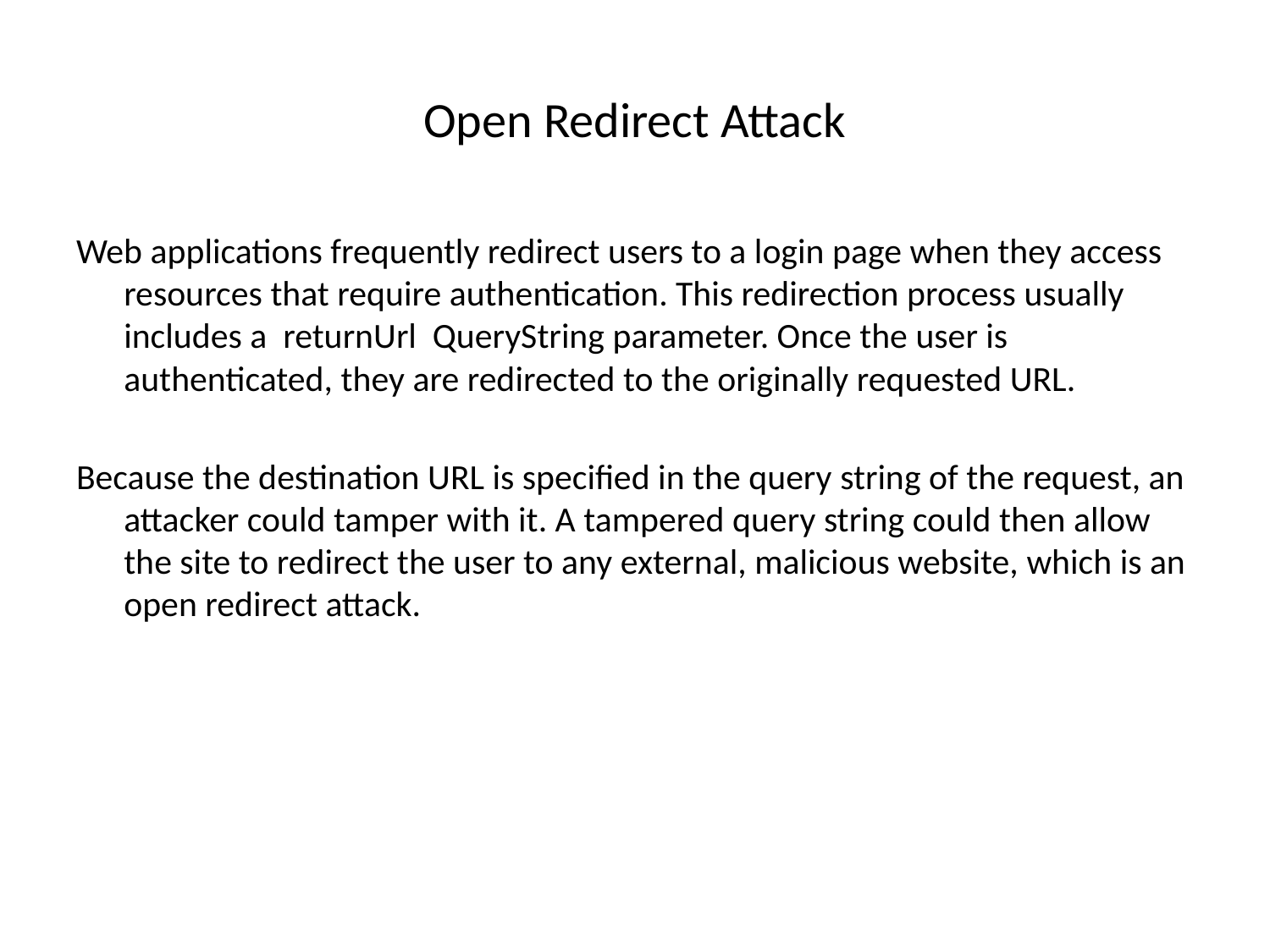

# Open Redirect Attack
Web applications frequently redirect users to a login page when they access resources that require authentication. This redirection process usually includes a  returnUrl  QueryString parameter. Once the user is authenticated, they are redirected to the originally requested URL.

Because the destination URL is specified in the query string of the request, an attacker could tamper with it. A tampered query string could then allow the site to redirect the user to any external, malicious website, which is an open redirect attack.